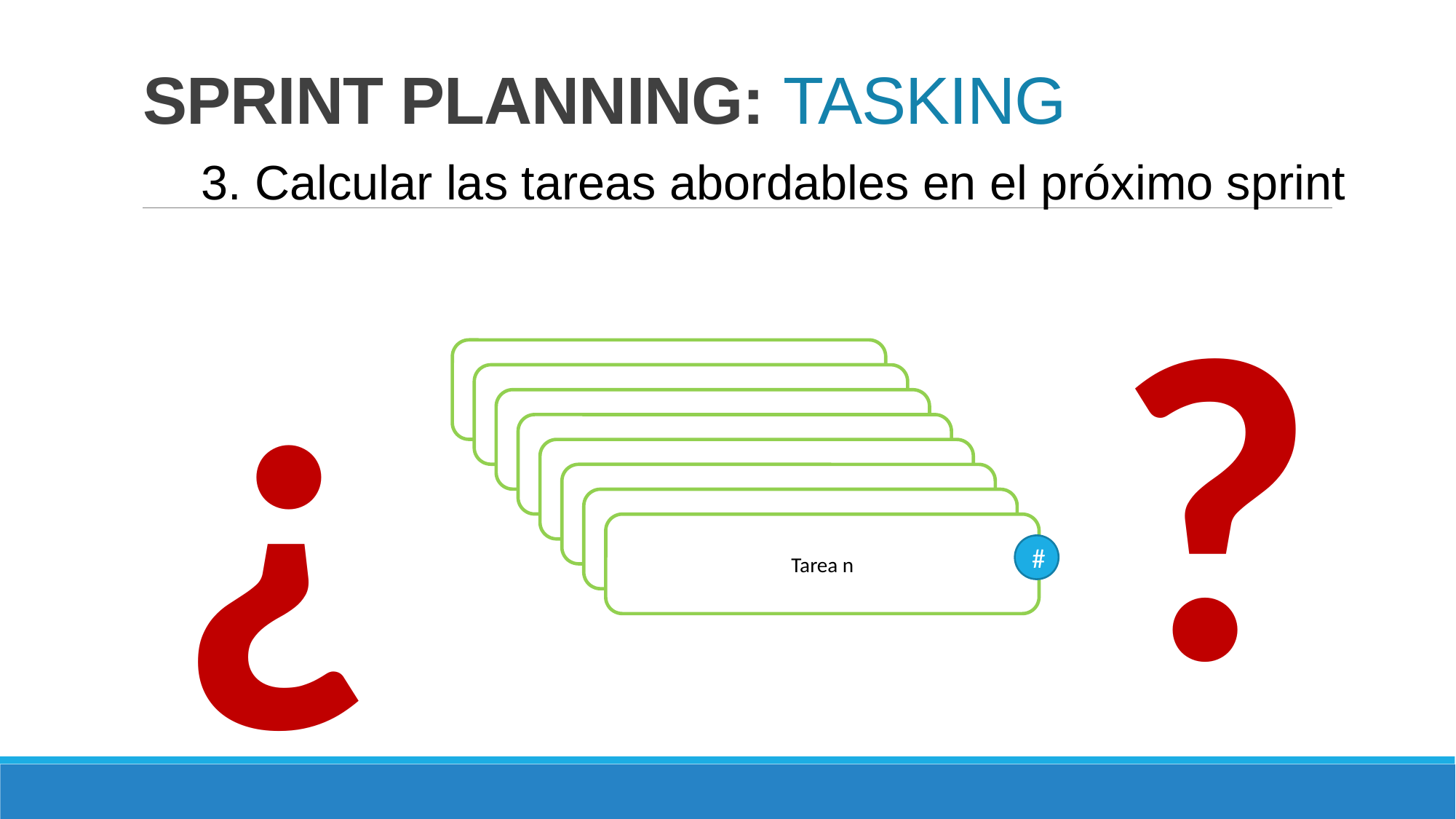

# SPRINT PLANNING: TASKING
3. Calcular las tareas abordables en el próximo sprint
?
¿

Tarea n
#